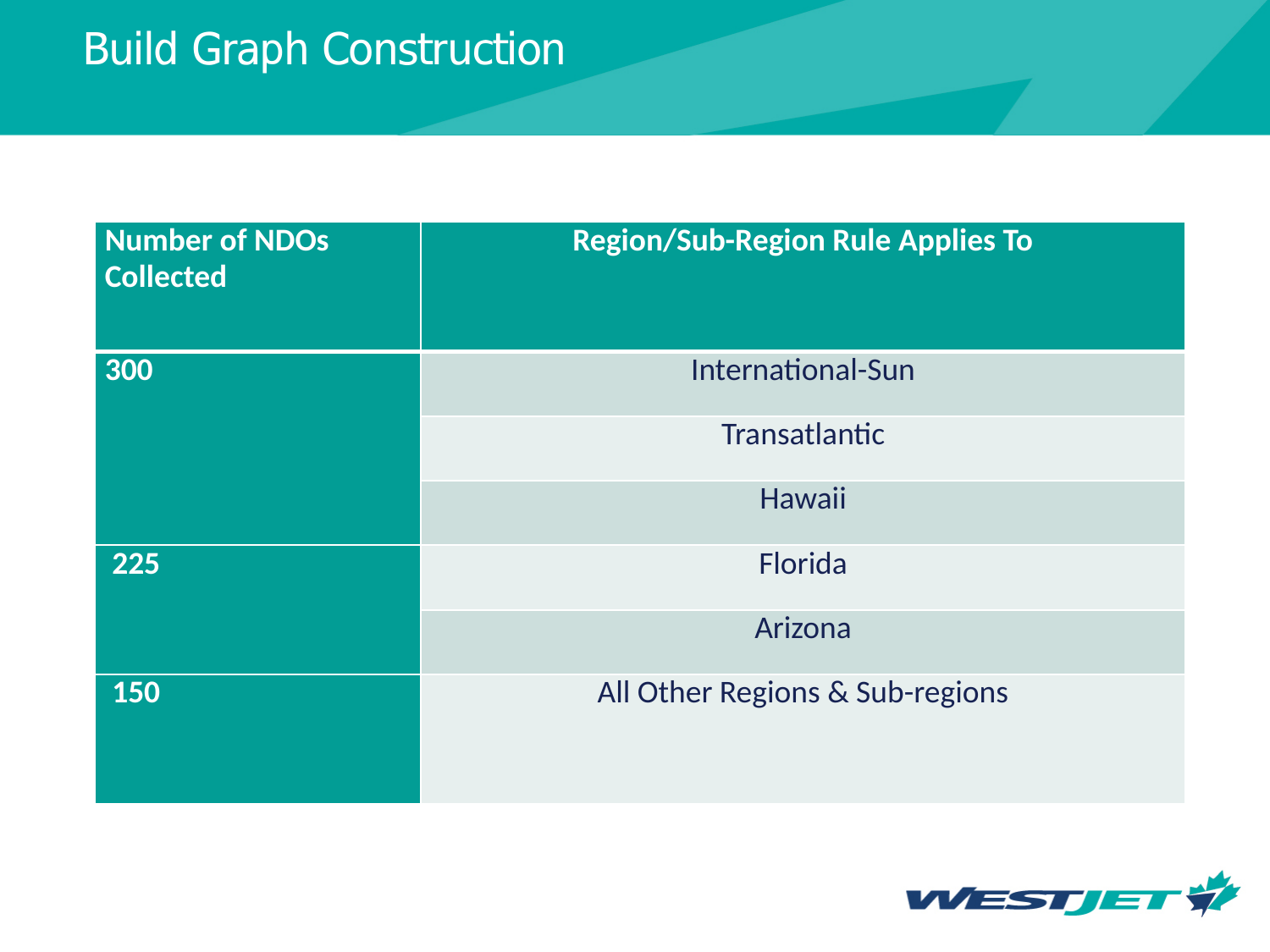

# Build Graph Construction

| Number of NDOs Collected | Region/Sub-Region Rule Applies To |
| --- | --- |
| 300 | International-Sun |
|  | Transatlantic |
|  | Hawaii |
| 225 | Florida |
|  | Arizona |
| 150 | All Other Regions & Sub-regions |